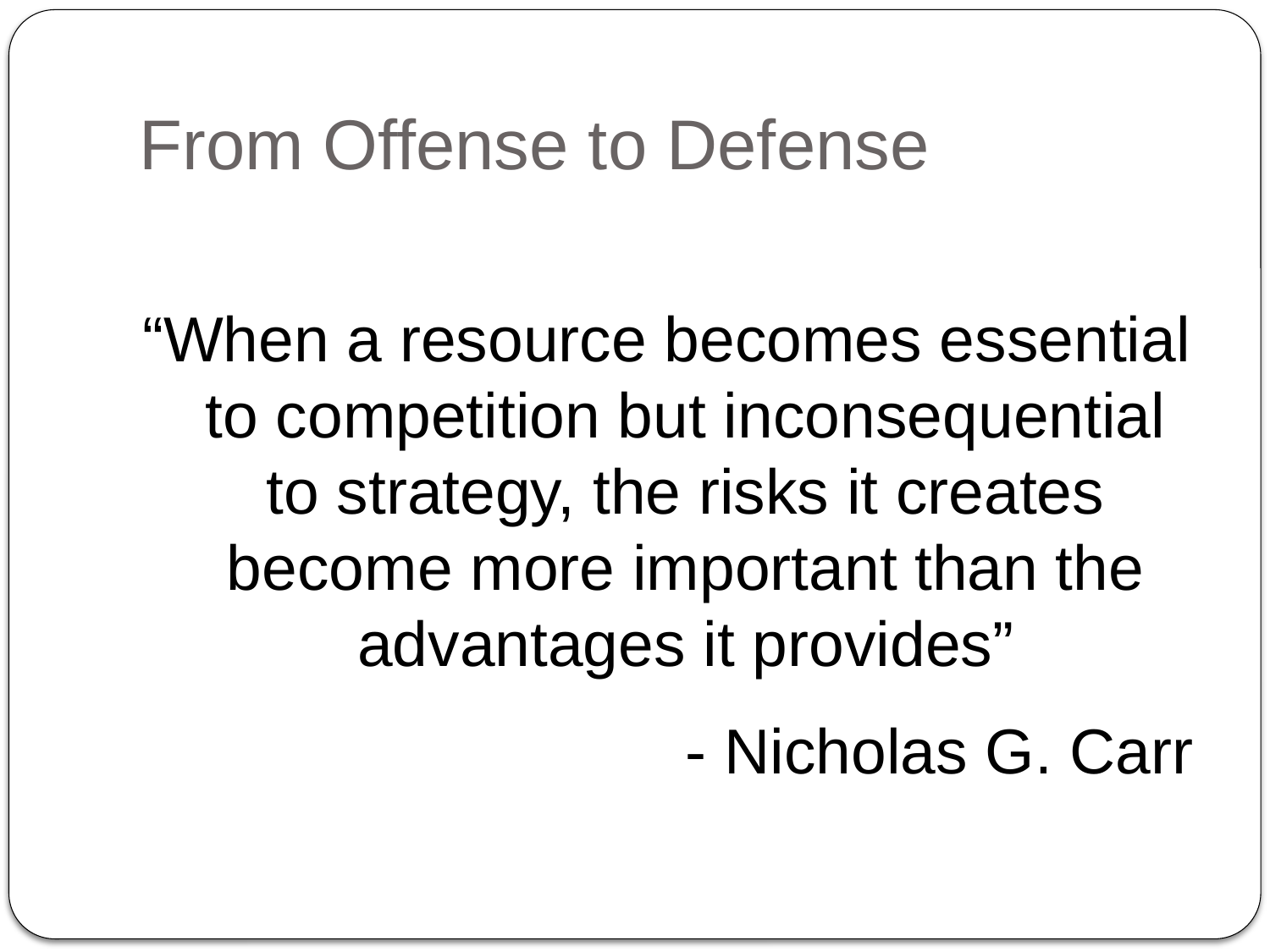

# From Offense to Defense

“When a resource becomes essential to competition but inconsequential to strategy, the risks it creates become more important than the advantages it provides”
					- Nicholas G. Carr